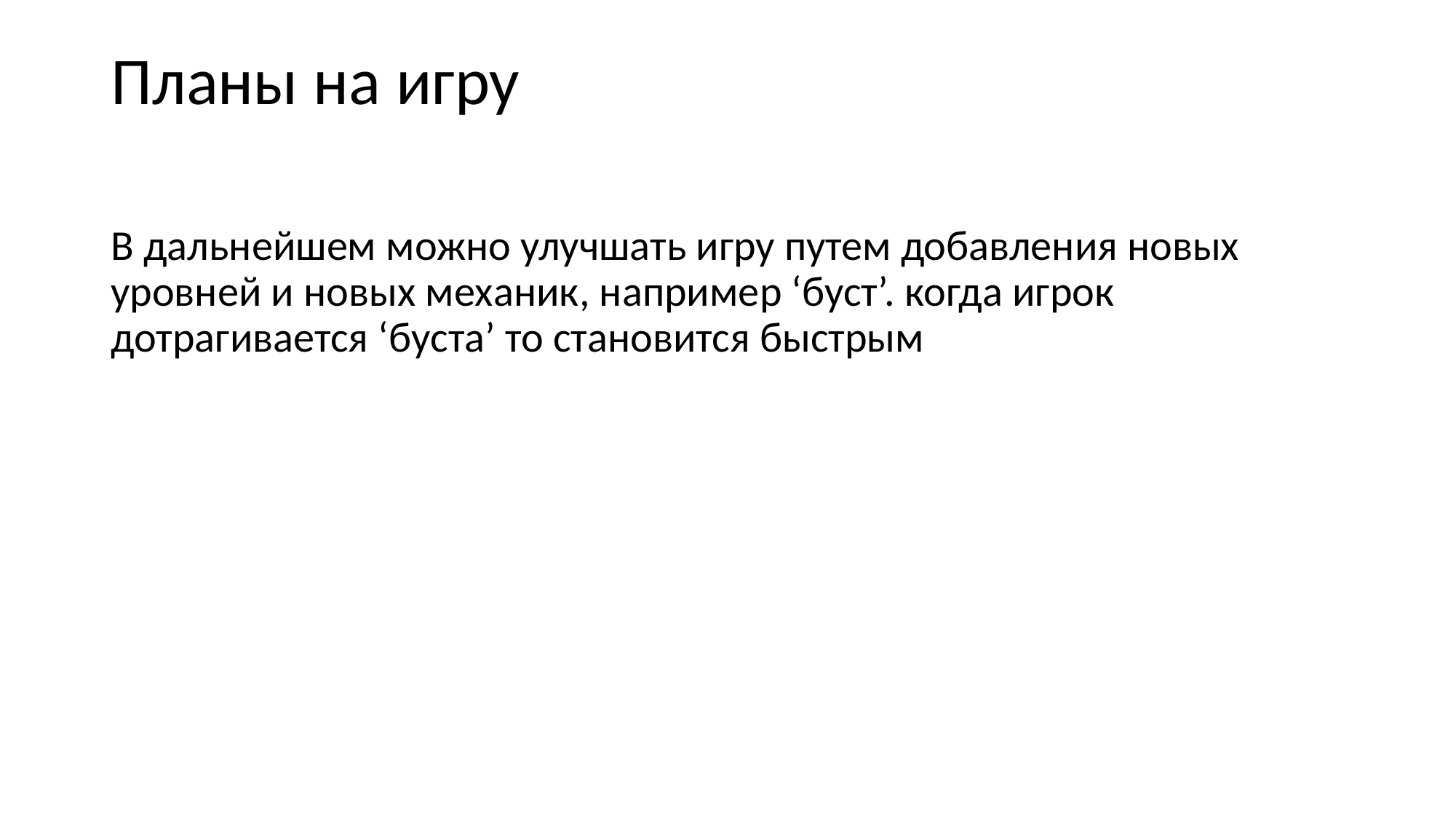

# Планы на игру
В дальнейшем можно улучшать игру путем добавления новых уровней и новых механик, например ‘буст’. когда игрок дотрагивается ‘буста’ то становится быстрым